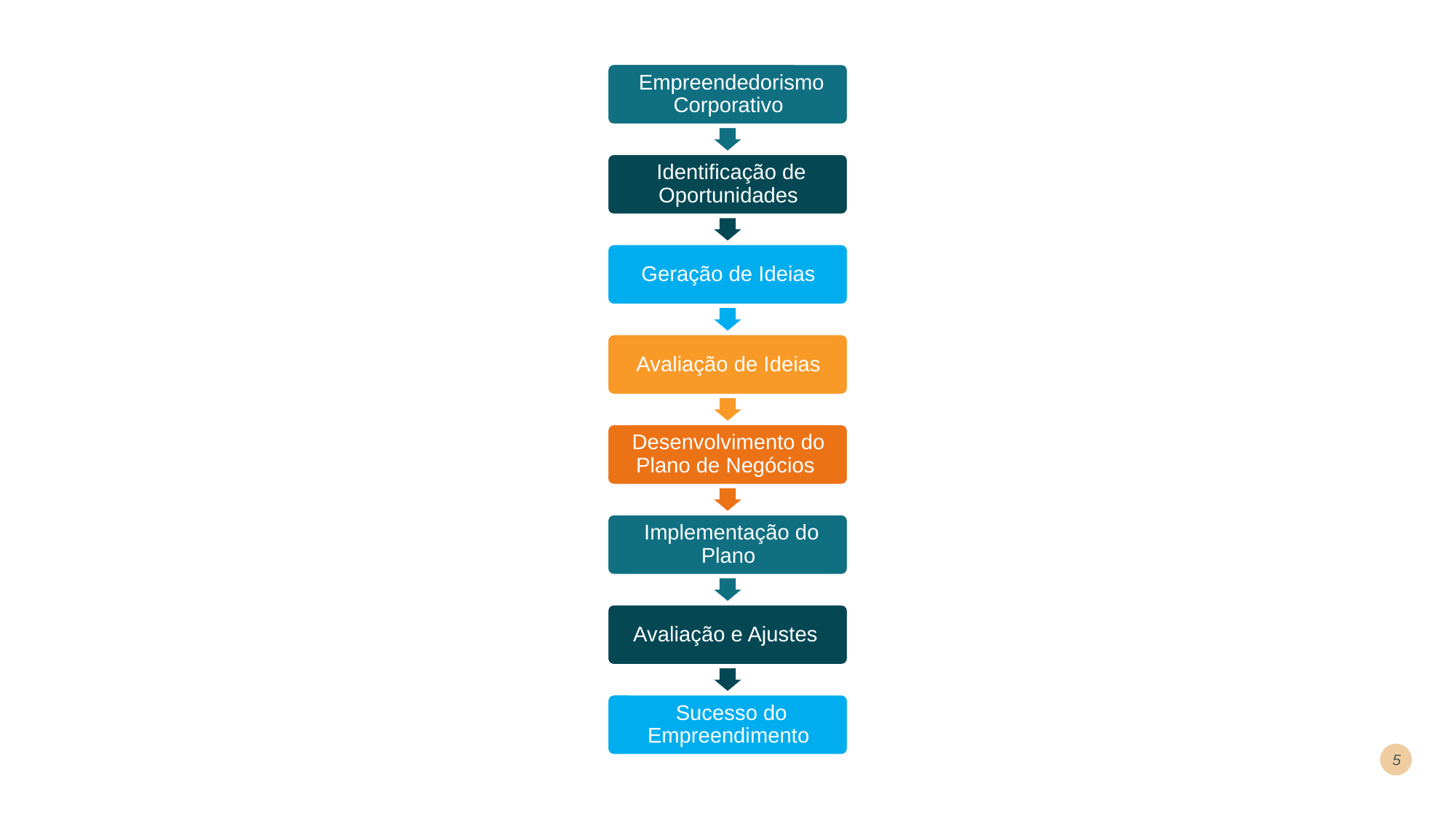

Empreendedorismo Corporativo

 Identificação de Oportunidades

Geração de Ideias

Avaliação de Ideias

Desenvolvimento do Plano de Negócios

 Implementação do Plano

Avaliação e Ajustes

 Sucesso do Empreendimento

5